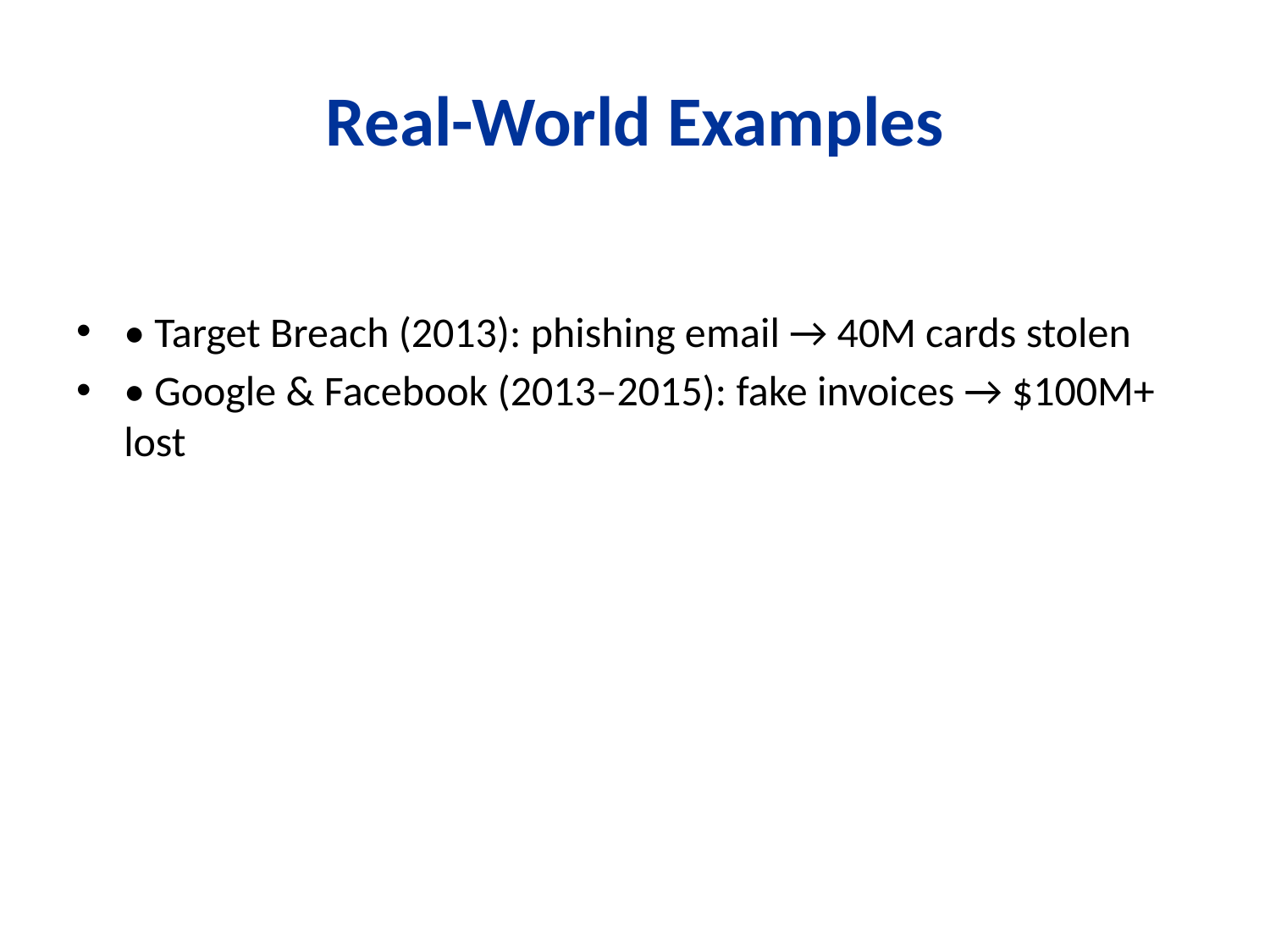

# Real-World Examples

• Target Breach (2013): phishing email → 40M cards stolen
• Google & Facebook (2013–2015): fake invoices → $100M+ lost